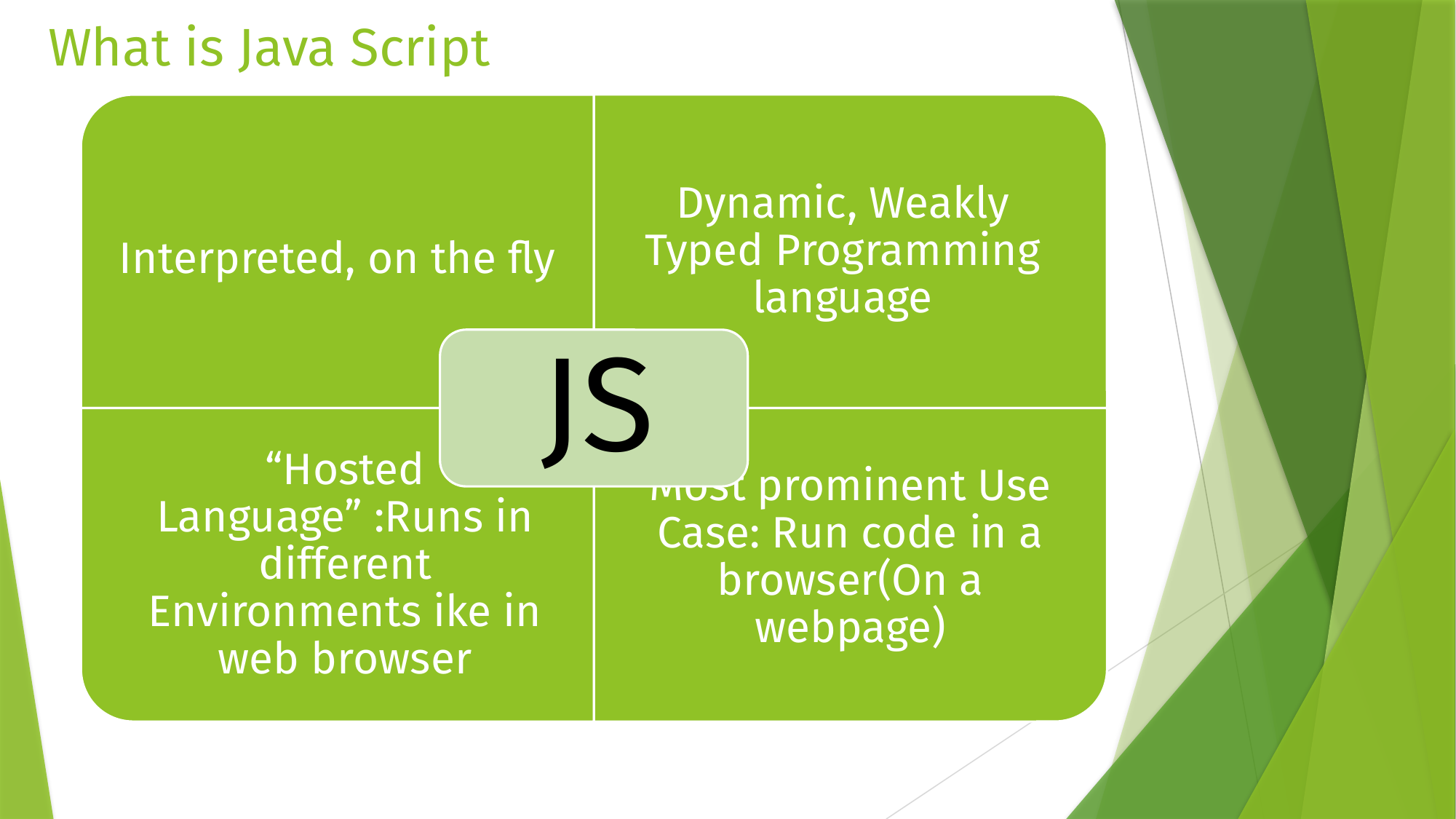

# What is Java Script
Interpreted, on the fly
Dynamic, Weakly Typed Programming language
“Hosted Language” :Runs in different Environments ike in web browser
Most prominent Use Case: Run code in a browser(On a webpage)
JS